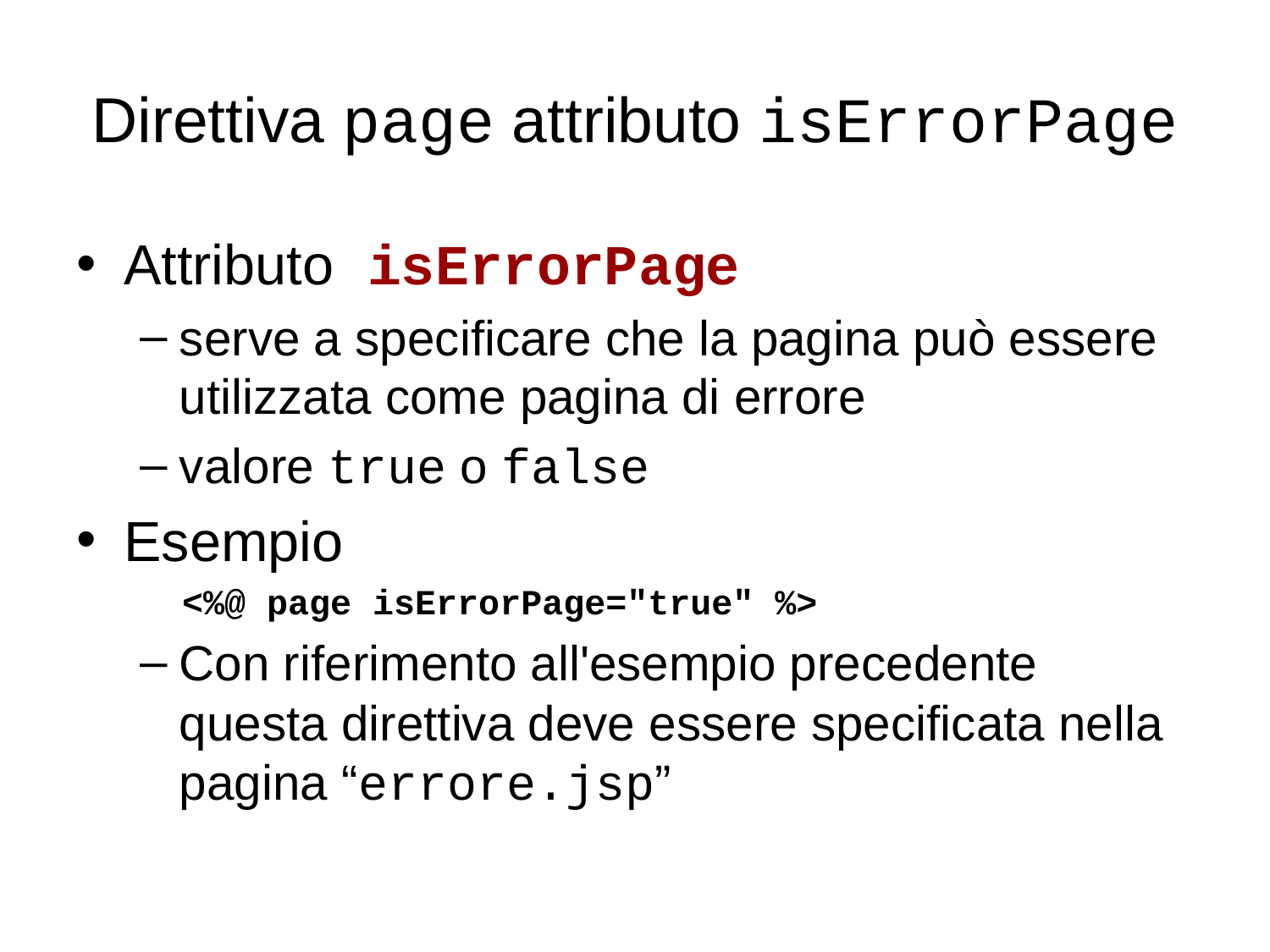

# Direttiva page attributo isErrorPage
Attributo isErrorPage
serve a specificare che la pagina può essere utilizzata come pagina di errore
valore true o false
Esempio
  <%@ page isErrorPage="true" %>
Con riferimento all'esempio precedente questa direttiva deve essere specificata nella pagina “errore.jsp”